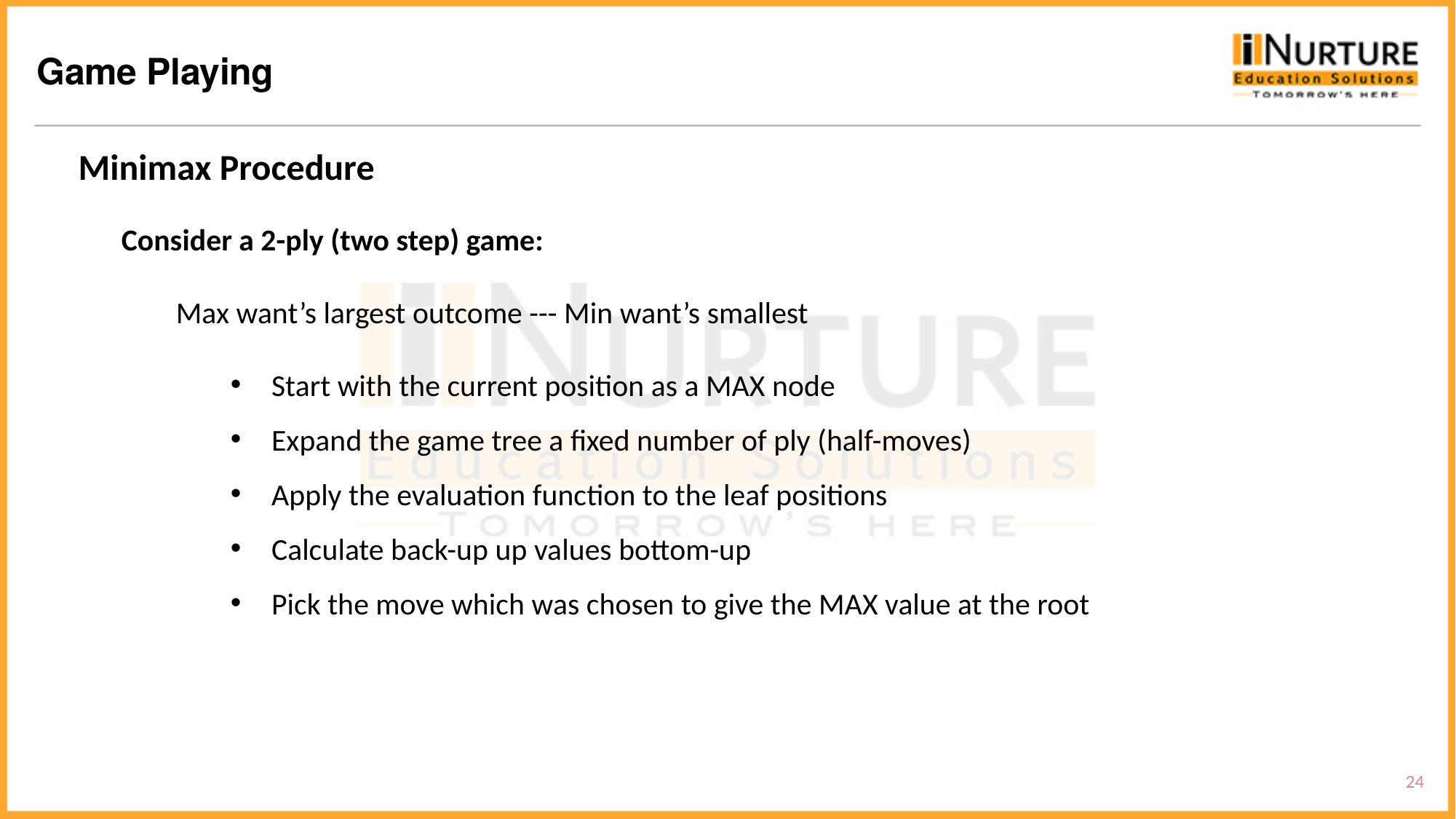

Game Playing
Minimax Procedure

Consider a 2-ply (two step) game:

Max want’s largest outcome --- Min want’s smallest

Start with the current position as a MAX node
Expand the game tree a fixed number of ply (half-moves)
Apply the evaluation function to the leaf positions
Calculate back-up up values bottom-up
Pick the move which was chosen to give the MAX value at the root
24